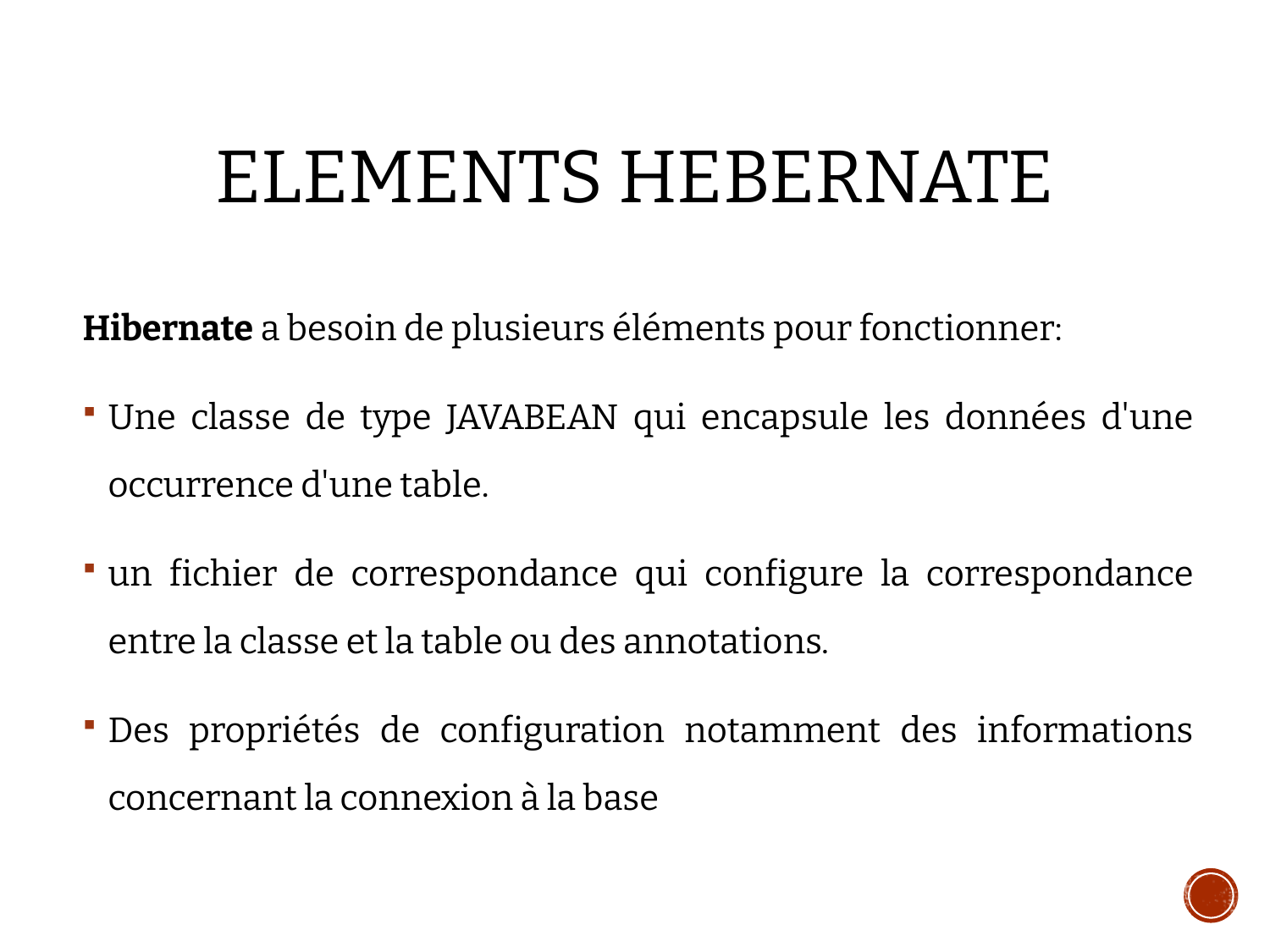

# ELEMENTS HEBERNATE
Hibernate a besoin de plusieurs éléments pour fonctionner:
Une classe de type JAVABEAN qui encapsule les données d'une occurrence d'une table.
un fichier de correspondance qui configure la correspondance entre la classe et la table ou des annotations.
Des propriétés de configuration notamment des informations concernant la connexion à la base